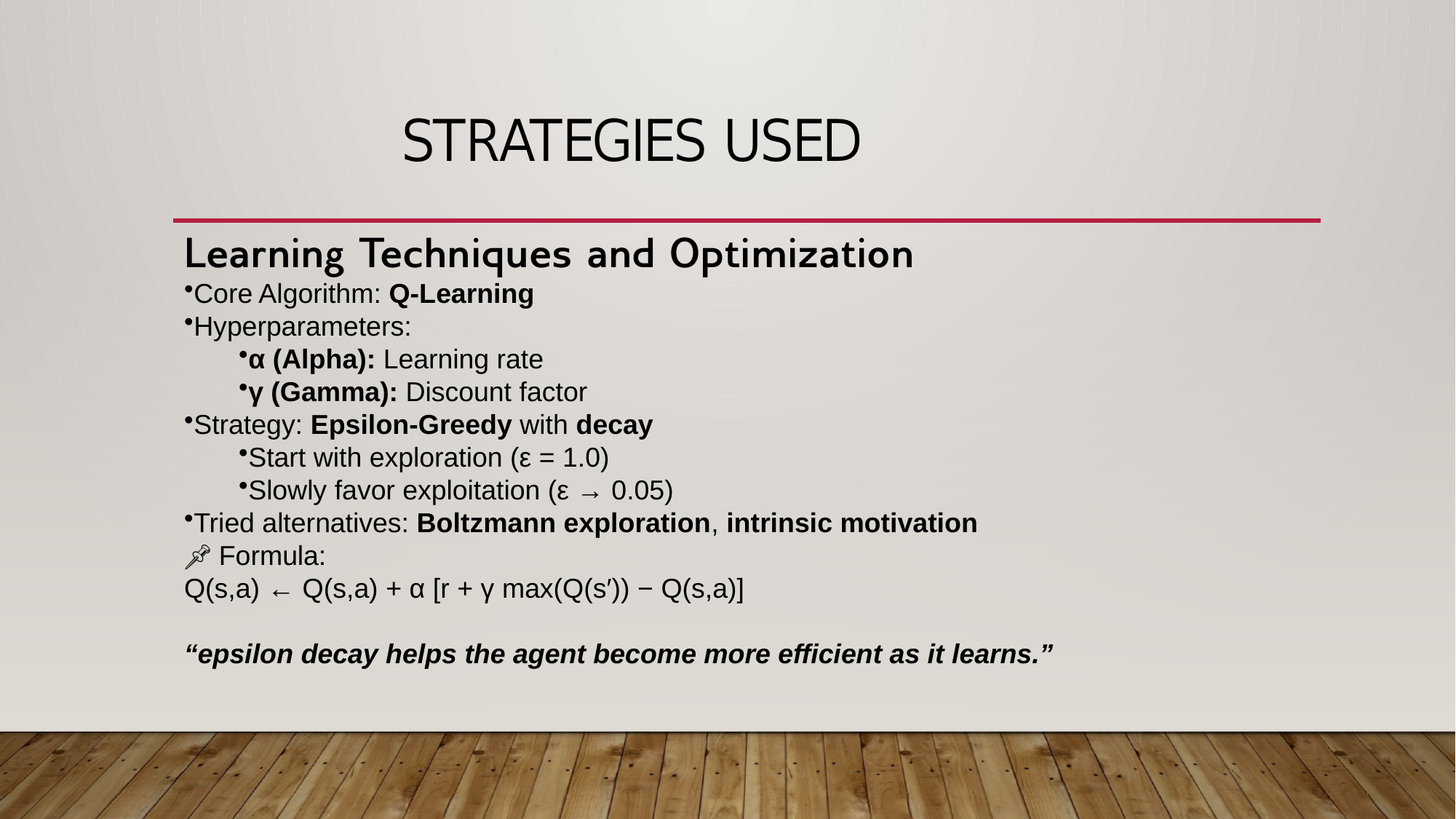

# Strategies Used
Learning Techniques and Optimization
Core Algorithm: Q-Learning
Hyperparameters:
α (Alpha): Learning rate
γ (Gamma): Discount factor
Strategy: Epsilon-Greedy with decay
Start with exploration (ε = 1.0)
Slowly favor exploitation (ε → 0.05)
Tried alternatives: Boltzmann exploration, intrinsic motivation
📌 Formula:
Q(s,a) ← Q(s,a) + α [r + γ max(Q(s′)) − Q(s,a)]

“epsilon decay helps the agent become more efficient as it learns.”